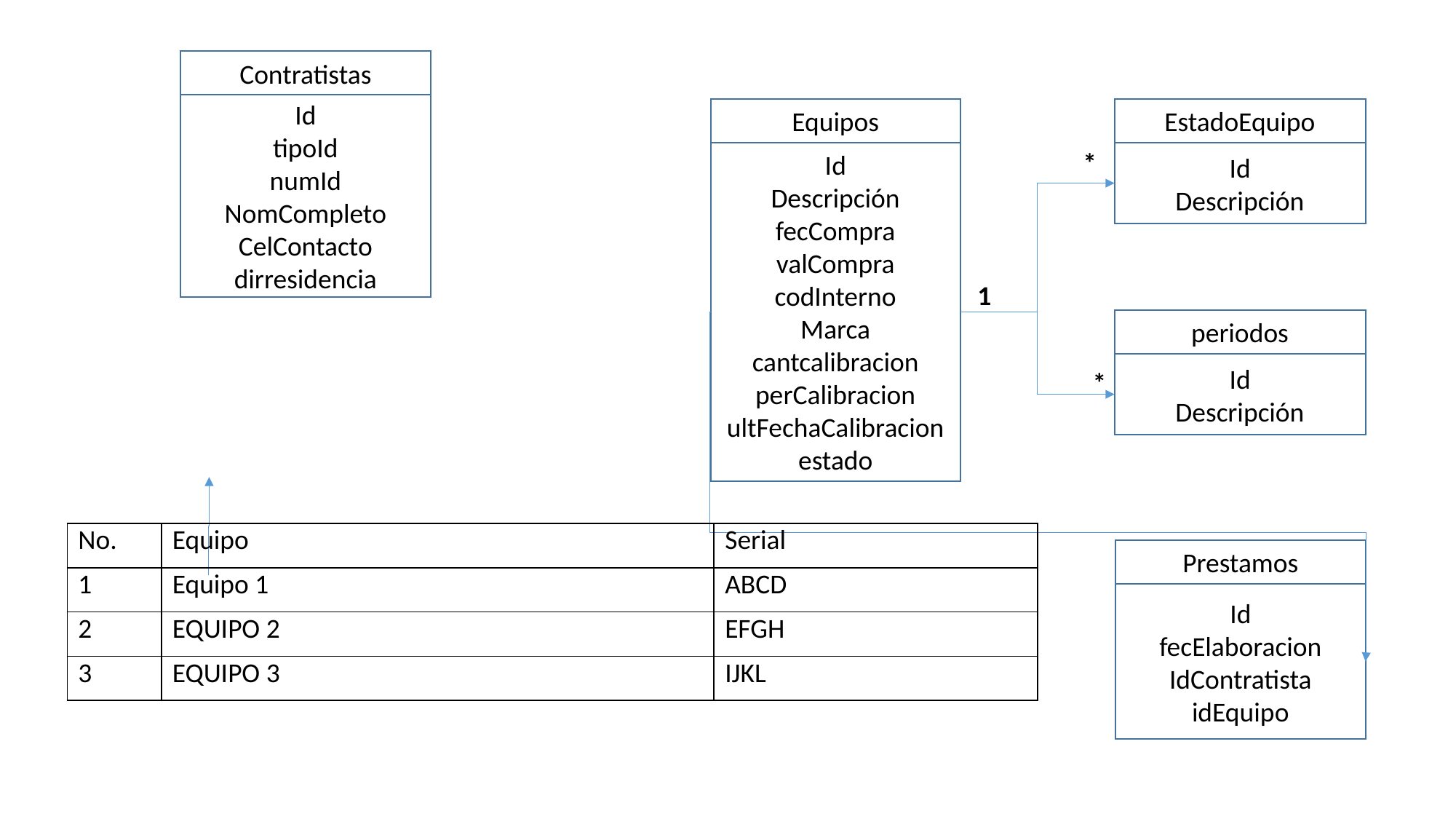

Contratistas
Id
tipoId
numId
NomCompleto
CelContacto
dirresidencia
Equipos
EstadoEquipo
Id
Descripción
Id
Descripción
fecCompra
valCompra
codInterno
Marca
cantcalibracion
perCalibracion
ultFechaCalibracion
estado
*
1
periodos
Id
Descripción
*
| No. | Equipo | Serial |
| --- | --- | --- |
| 1 | Equipo 1 | ABCD |
| 2 | EQUIPO 2 | EFGH |
| 3 | EQUIPO 3 | IJKL |
Prestamos
Id
fecElaboracion
IdContratista
idEquipo